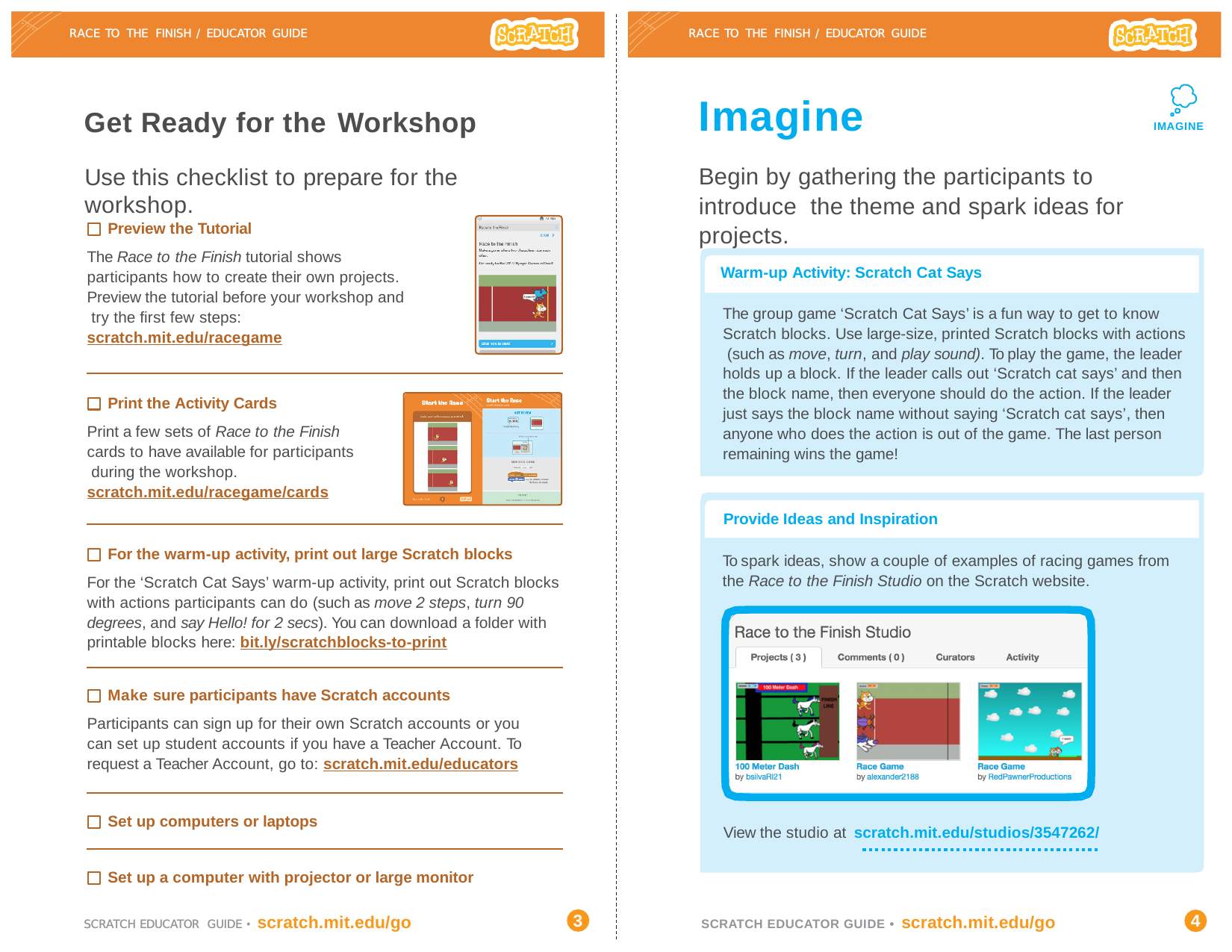

RACE TO  THE  FINISH / EDUCATOR GUIDE
RACE TO  THE  FINISH / EDUCATOR GUIDE

Imagine
Get Ready for the Workshop

IMAGINE
Begin by gathering the participants to introduce  the theme and spark ideas for projects.
Use this checklist to prepare for the workshop.

Preview the Tutorial
The Race to the Finish tutorial shows  participants how to create their own projects.  Preview the tutorial before your workshop and  try the first few steps:  scratch.mit.edu/racegame

Warm-up Activity: Scratch Cat Says
The group game ‘Scratch Cat Says’ is a fun way to get to know  Scratch blocks. Use large-size, printed Scratch blocks with actions  (such as move, turn, and play sound). To play the game, the leader  holds up a block. If the leader calls out ‘Scratch cat says’ and then  the block name, then everyone should do the action. If the leader  just says the block name without saying ‘Scratch cat says’, then  anyone who does the action is out of the game. The last person  remaining wins the game!

Print the Activity Cards
Print a few sets of Race to the Finish  cards to have available for participants  during the workshop.  scratch.mit.edu/racegame/cards

Provide Ideas and Inspiration

For the warm-up activity, print out large Scratch blocks
For the ‘Scratch Cat Says’ warm-up activity, print out Scratch blocks  with actions participants can do (such as move 2 steps, turn 90  degrees, and say Hello! for 2 secs). You can download a folder with  printable blocks here: bit.ly/scratchblocks-to-print

To spark ideas, show a couple of examples of racing games from  the Race to the Finish Studio on the Scratch website.

Make sure participants have Scratch accounts
Participants can sign up for their own Scratch accounts or you  can set up student accounts if you have a Teacher Account. To  request a Teacher Account, go to: scratch.mit.edu/educators

Set up computers or laptops

View the studio at scratch.mit.edu/studios/3547262/

Set up a computer with projector or large monitor

3
4

SCRATCH EDUCATOR  GUIDE • scratch.mit.edu/go
SCRATCH EDUCATOR GUIDE • scratch.mit.edu/go